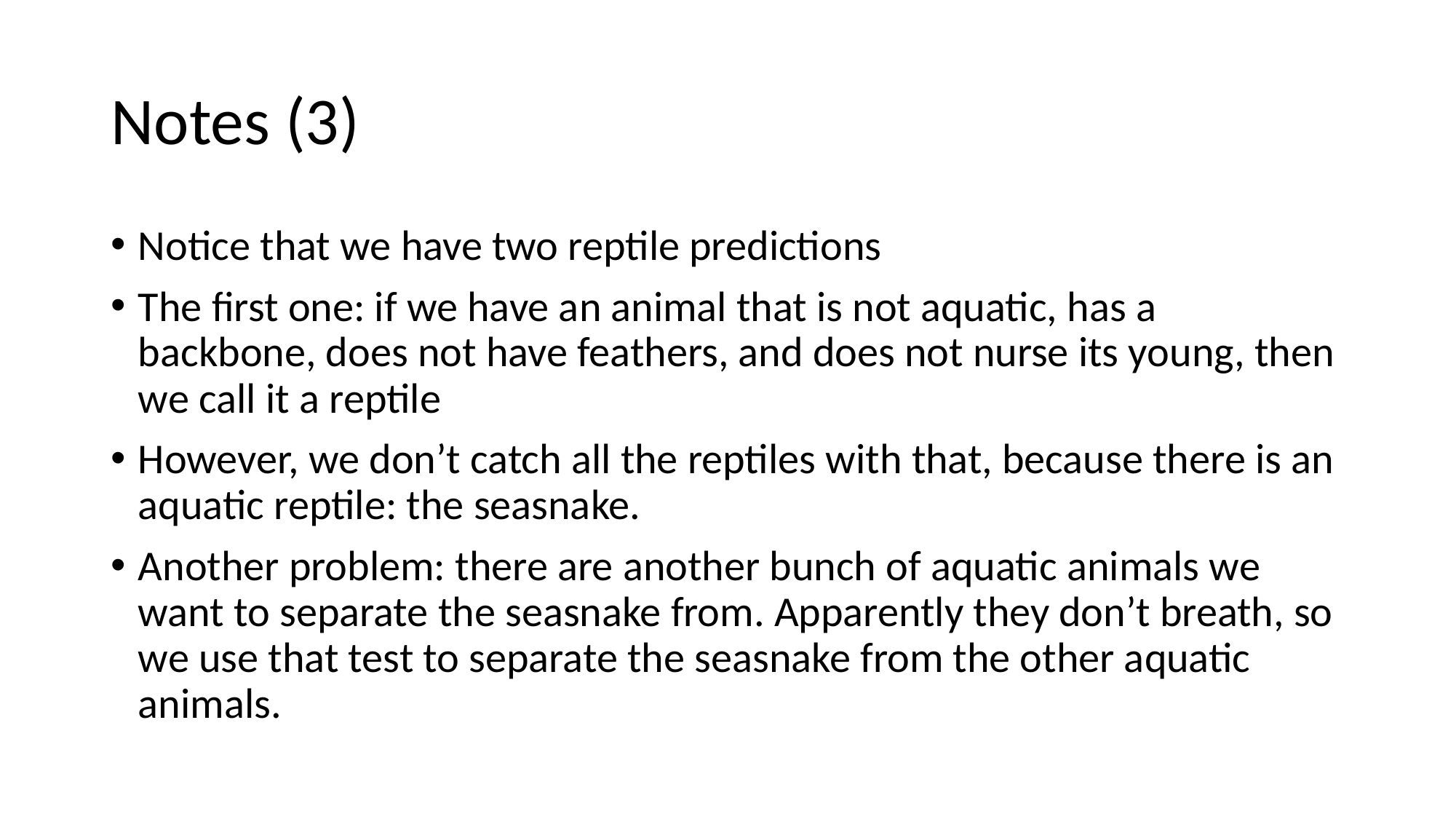

# Notes (3)
Notice that we have two reptile predictions
The first one: if we have an animal that is not aquatic, has a backbone, does not have feathers, and does not nurse its young, then we call it a reptile
However, we don’t catch all the reptiles with that, because there is an aquatic reptile: the seasnake.
Another problem: there are another bunch of aquatic animals we want to separate the seasnake from. Apparently they don’t breath, so we use that test to separate the seasnake from the other aquatic animals.